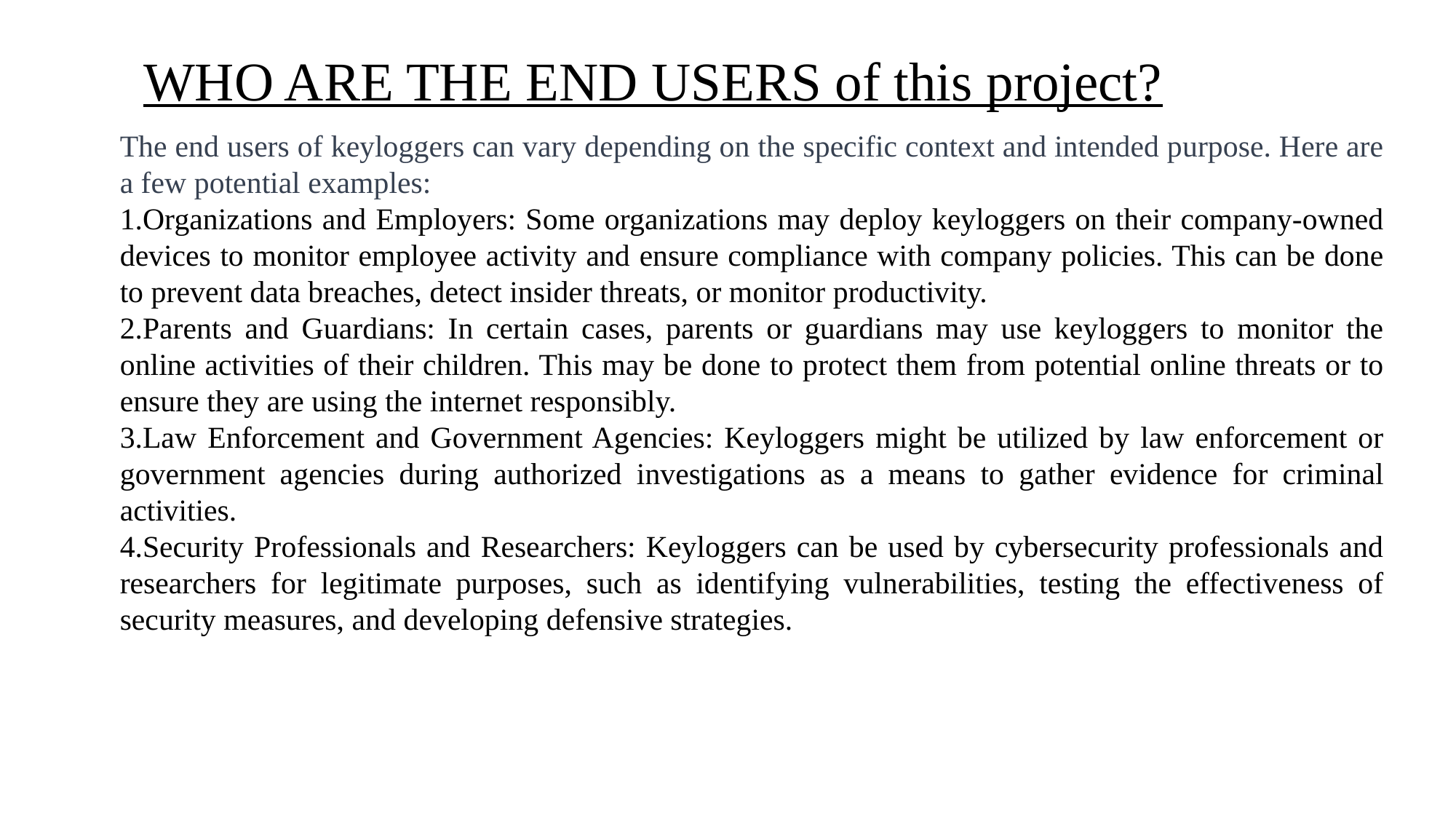

# WHO ARE THE END USERS of this project?
The end users of keyloggers can vary depending on the specific context and intended purpose. Here are a few potential examples:
Organizations and Employers: Some organizations may deploy keyloggers on their company-owned devices to monitor employee activity and ensure compliance with company policies. This can be done to prevent data breaches, detect insider threats, or monitor productivity.
Parents and Guardians: In certain cases, parents or guardians may use keyloggers to monitor the online activities of their children. This may be done to protect them from potential online threats or to ensure they are using the internet responsibly.
Law Enforcement and Government Agencies: Keyloggers might be utilized by law enforcement or government agencies during authorized investigations as a means to gather evidence for criminal activities.
Security Professionals and Researchers: Keyloggers can be used by cybersecurity professionals and researchers for legitimate purposes, such as identifying vulnerabilities, testing the effectiveness of security measures, and developing defensive strategies.